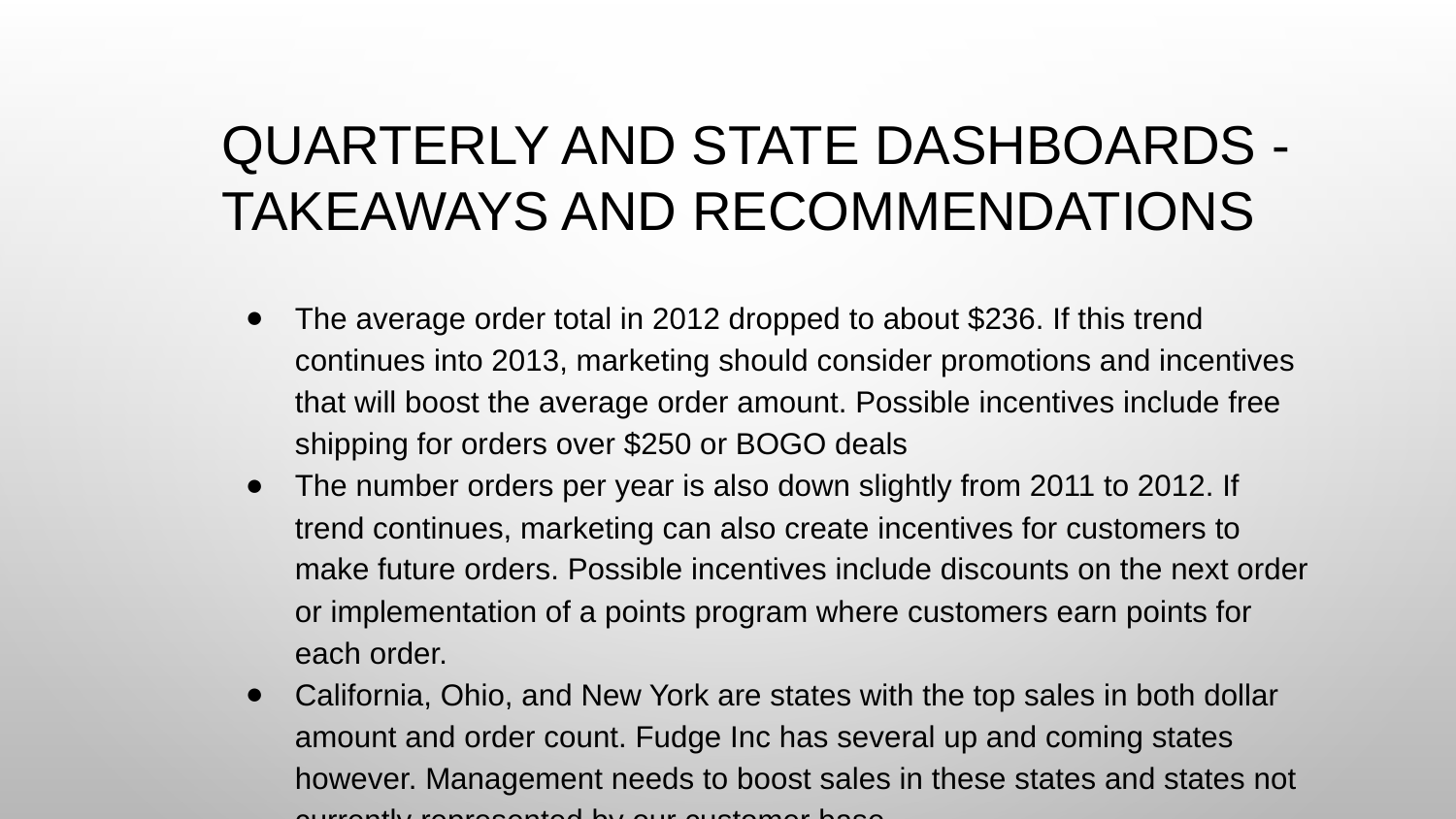

# QUARTERLY AND STATE DASHBOARDS -
TAKEAWAYS AND RECOMMENDATIONS

The average order total in 2012 dropped to about $236. If this trend continues into 2013, marketing should consider promotions and incentives that will boost the average order amount. Possible incentives include free shipping for orders over $250 or BOGO deals
The number orders per year is also down slightly from 2011 to 2012. If trend continues, marketing can also create incentives for customers to make future orders. Possible incentives include discounts on the next order or implementation of a points program where customers earn points for each order.
California, Ohio, and New York are states with the top sales in both dollar amount and order count. Fudge Inc has several up and coming states however. Management needs to boost sales in these states and states not currently represented by our customer base.